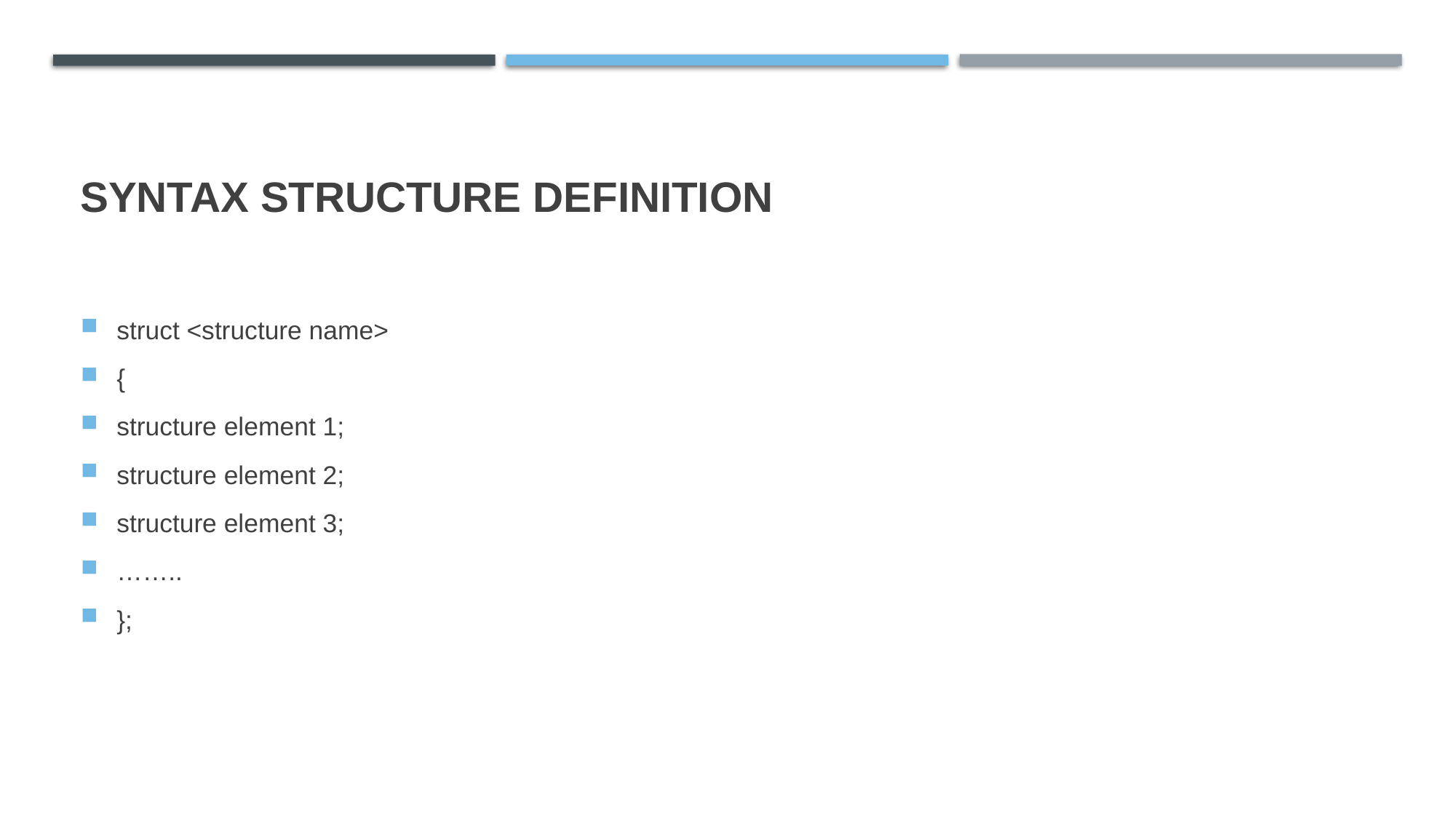

# Syntax Structure definition
struct <structure name>
{
structure element 1;
structure element 2;
structure element 3;
……..
};